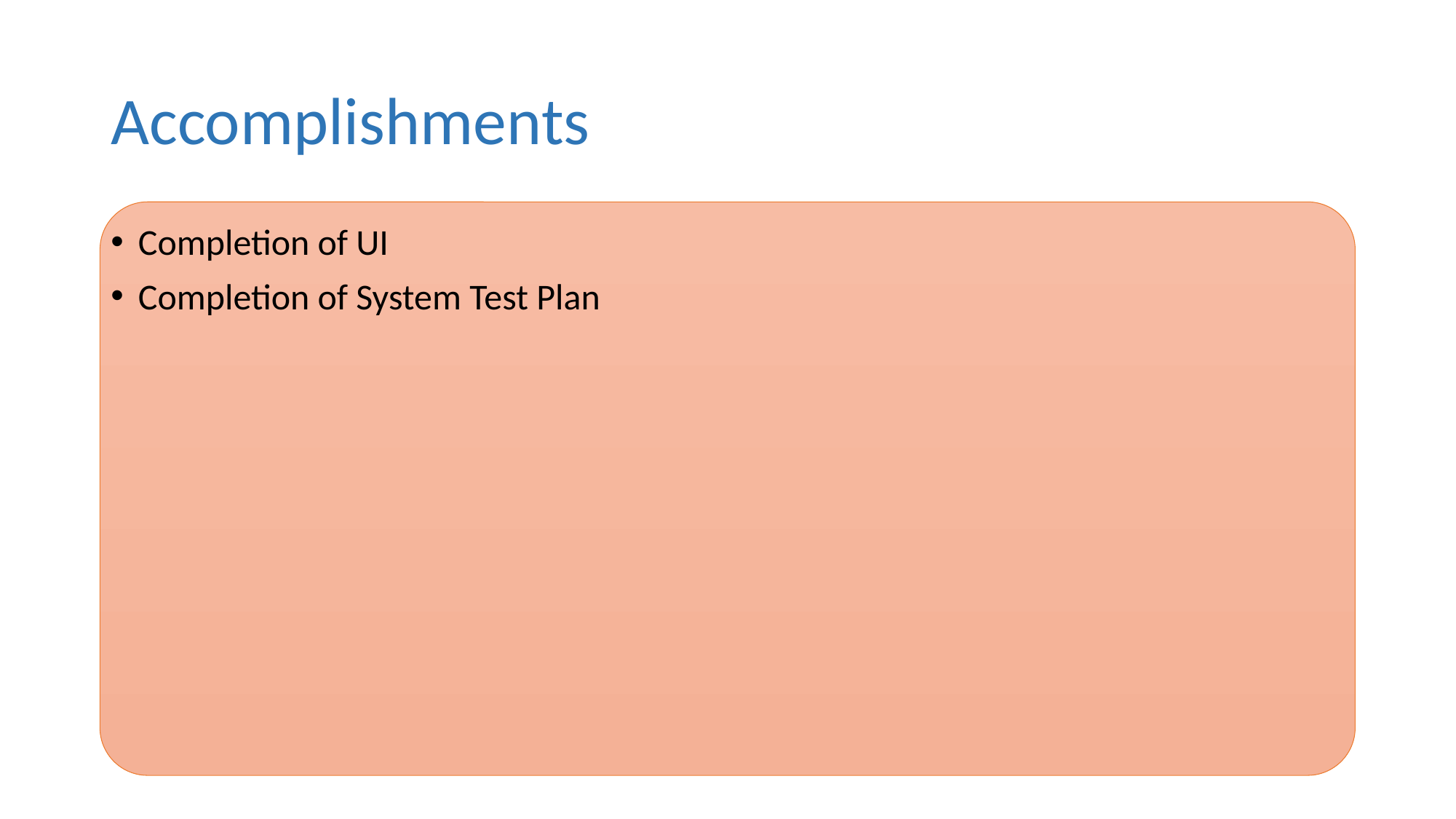

# Accomplishments

Completion of UI
Completion of System Test Plan